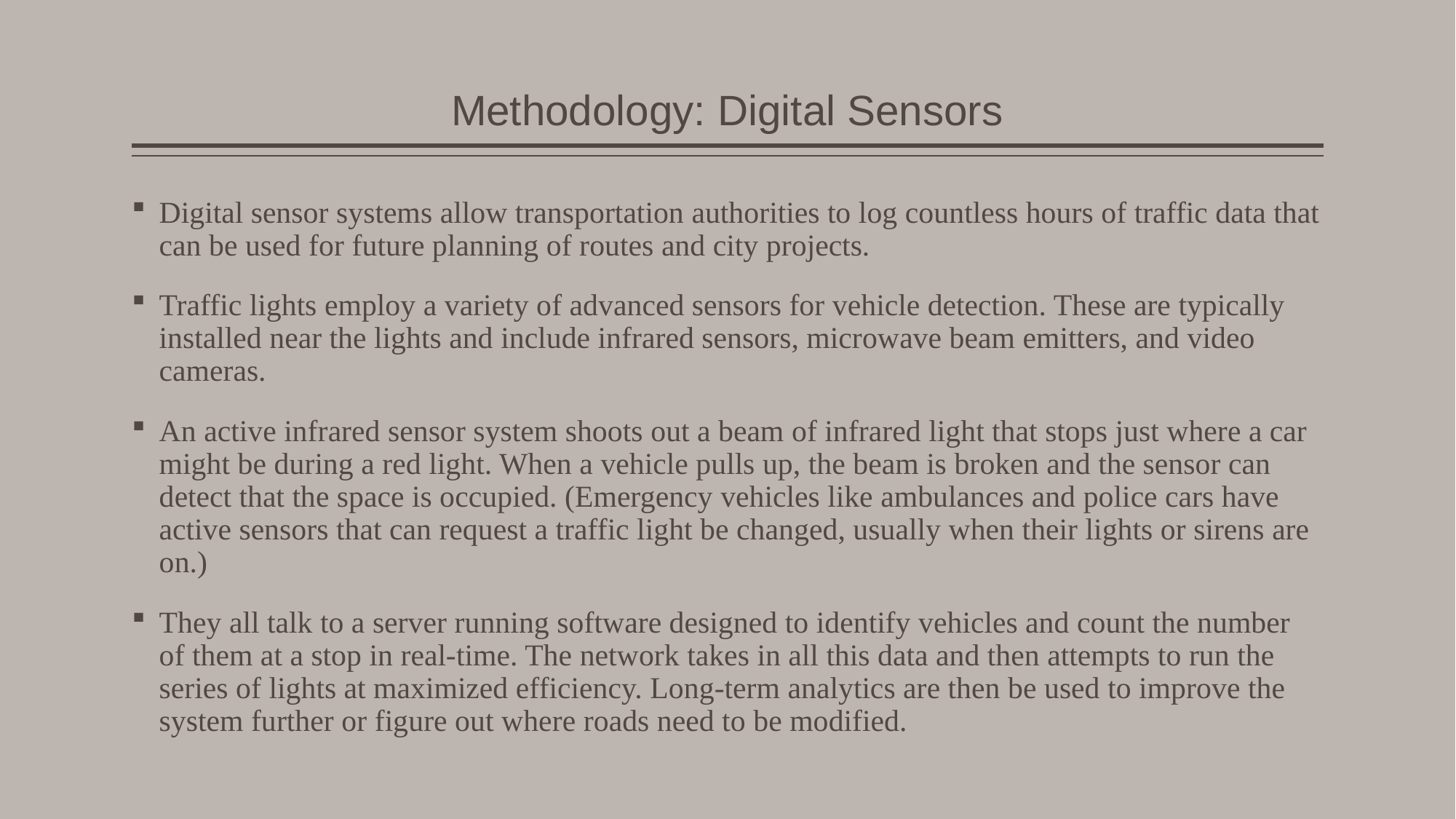

# Methodology: Digital Sensors
Digital sensor systems allow transportation authorities to log countless hours of traffic data that can be used for future planning of routes and city projects.
Traffic lights employ a variety of advanced sensors for vehicle detection. These are typically installed near the lights and include infrared sensors, microwave beam emitters, and video cameras.
An active infrared sensor system shoots out a beam of infrared light that stops just where a car might be during a red light. When a vehicle pulls up, the beam is broken and the sensor can detect that the space is occupied. (Emergency vehicles like ambulances and police cars have active sensors that can request a traffic light be changed, usually when their lights or sirens are on.)
They all talk to a server running software designed to identify vehicles and count the number of them at a stop in real-time. The network takes in all this data and then attempts to run the series of lights at maximized efficiency. Long-term analytics are then be used to improve the system further or figure out where roads need to be modified.